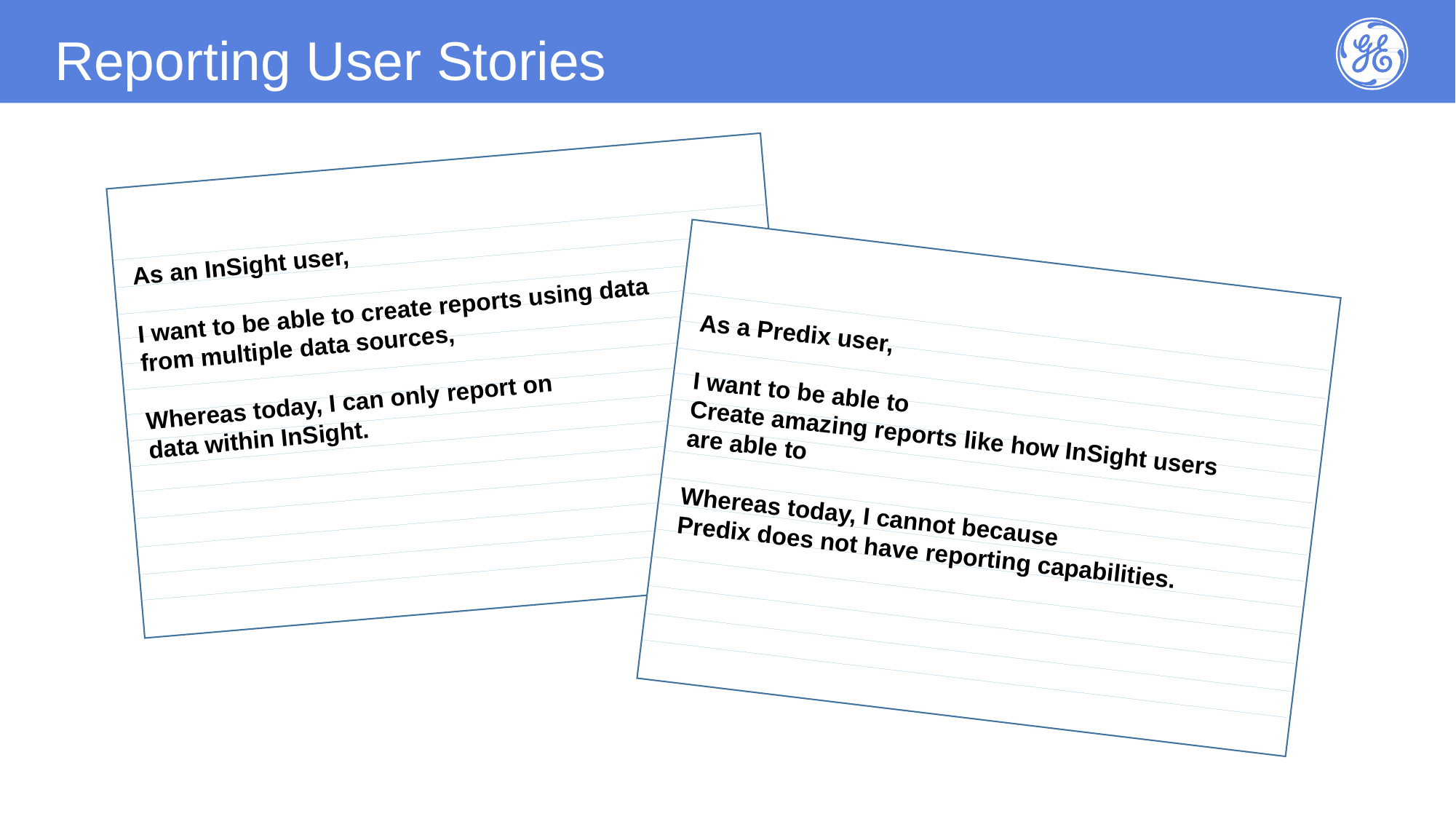

# Reporting User Stories

As an InSight user,

I want to be able to create reports using data from multiple data sources,

Whereas today, I can only report on
data within InSight.

As a Predix user,

I want to be able to
Create amazing reports like how InSight users are able to

Whereas today, I cannot because
Predix does not have reporting capabilities.